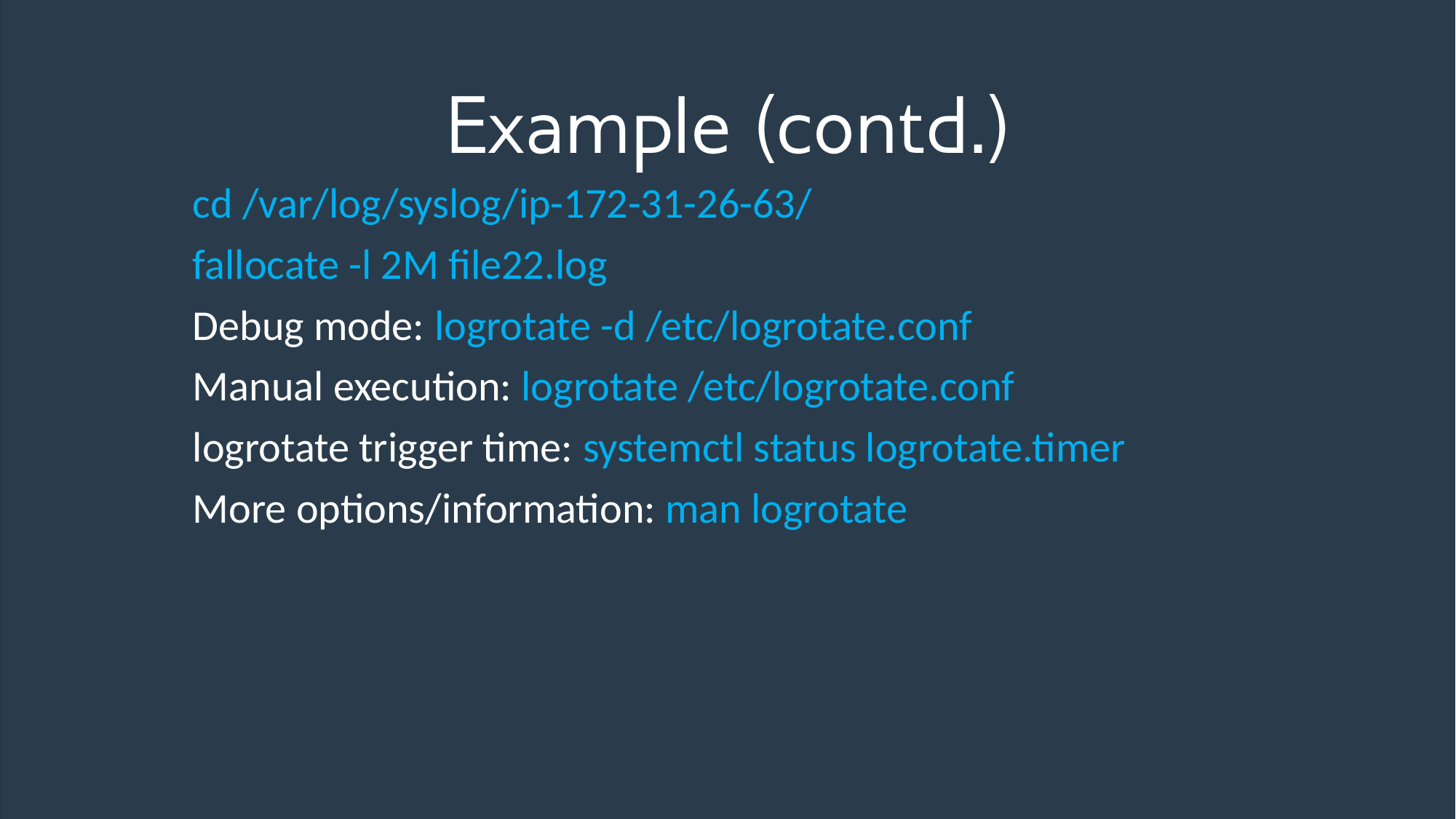

# Example (contd.)
cd /var/log/syslog/ip-172-31-26-63/
fallocate -l 2M file22.log
Debug mode: logrotate -d /etc/logrotate.conf
Manual execution: logrotate /etc/logrotate.conf
logrotate trigger time: systemctl status logrotate.timer
More options/information: man logrotate